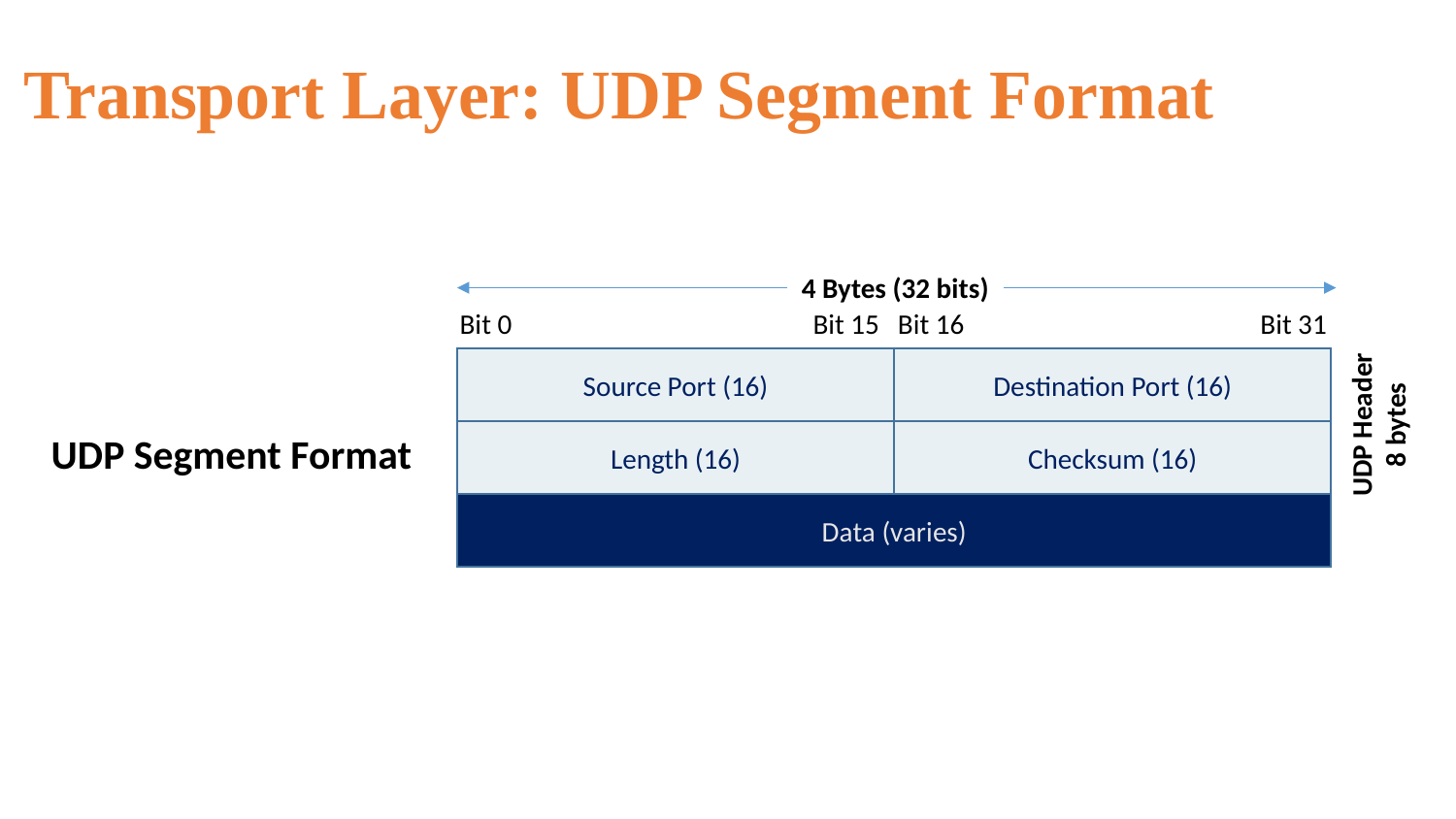

Transport Layer: UDP Segment Format
4 Bytes (32 bits)
Bit 31
Bit 15
Bit 0
Bit 16
Source Port (16)
Destination Port (16)
UDP Header
8 bytes
UDP Segment Format
Length (16)
Checksum (16)
Data (varies)